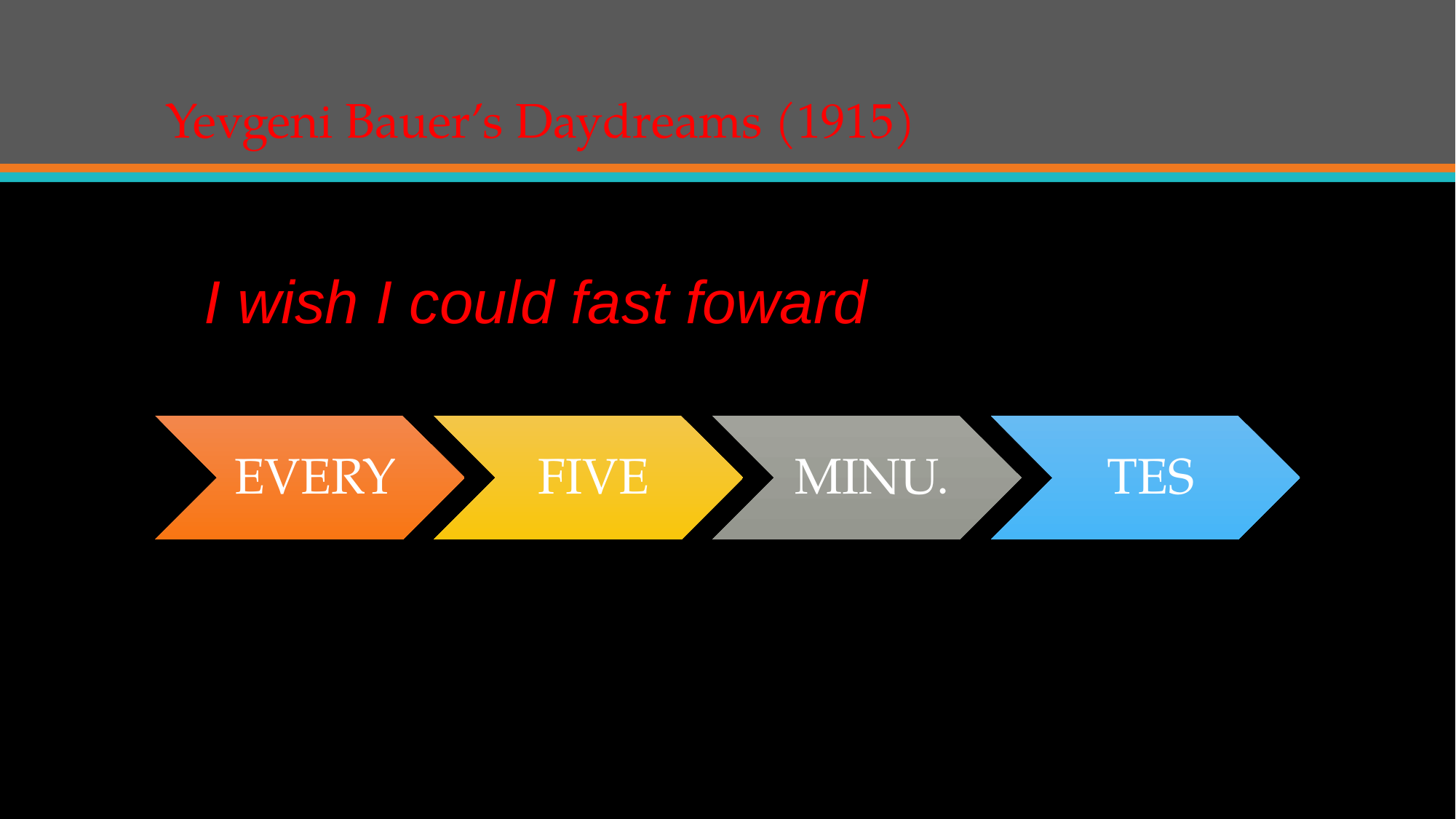

# Yevgeni Bauer’s Daydreams (1915)
 I wish I could fast foward

EVERY

FIVE

MINU.

TES